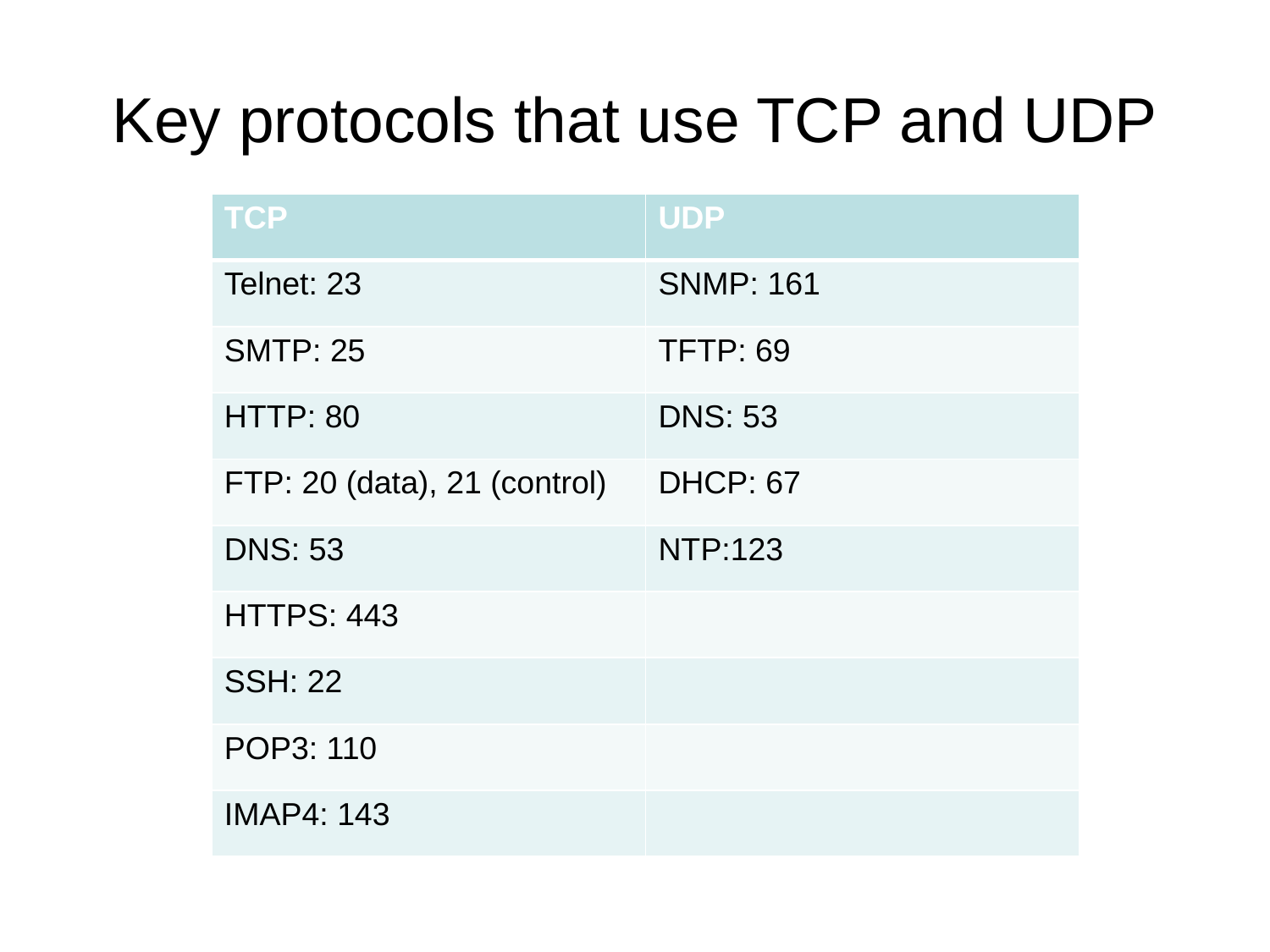

# Key protocols that use TCP and UDP
| TCP | UDP |
| --- | --- |
| Telnet: 23 | SNMP: 161 |
| SMTP: 25 | TFTP: 69 |
| HTTP: 80 | DNS: 53 |
| FTP: 20 (data), 21 (control) | DHCP: 67 |
| DNS: 53 | NTP:123 |
| HTTPS: 443 |  |
| SSH: 22 |  |
| POP3: 110 |  |
| IMAP4: 143 |  |